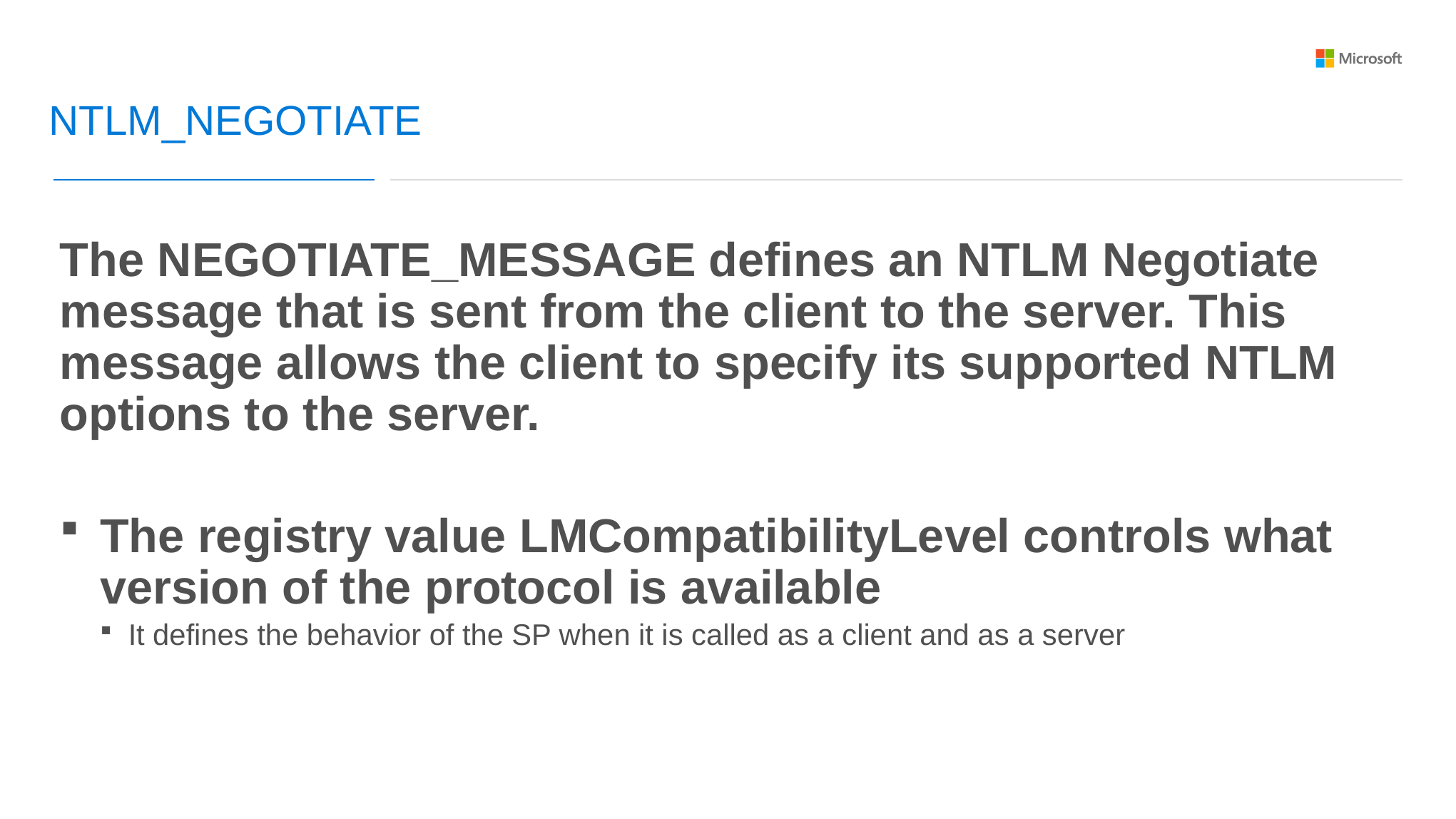

NTLM_NEGOTIATE
The NEGOTIATE_MESSAGE defines an NTLM Negotiate message that is sent from the client to the server. This message allows the client to specify its supported NTLM options to the server.

The registry value LMCompatibilityLevel controls what version of the protocol is available
It defines the behavior of the SP when it is called as a client and as a server